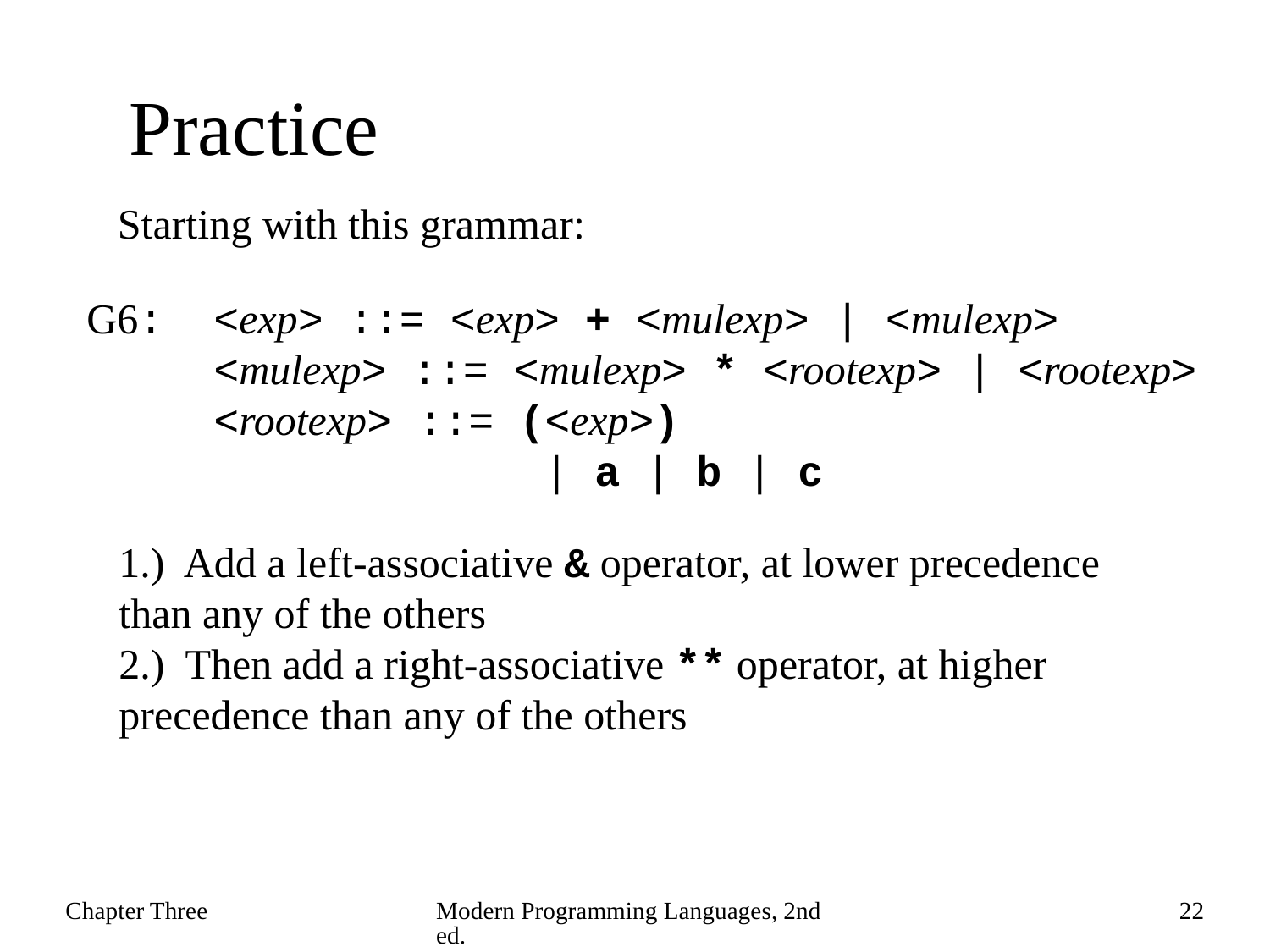

# Practice
Starting with this grammar:
G6:	<exp> ::= <exp> + <mulexp> | <mulexp>
	<mulexp> ::= <mulexp> * <rootexp> | <rootexp>
	<rootexp> ::= (<exp>)
		        | a | b | c
1.)  Add a left-associative & operator, at lower precedence
than any of the others
2.)  Then add a right-associative ** operator, at higher
precedence than any of the others
Chapter Three
Modern Programming Languages, 2nd ed.
22